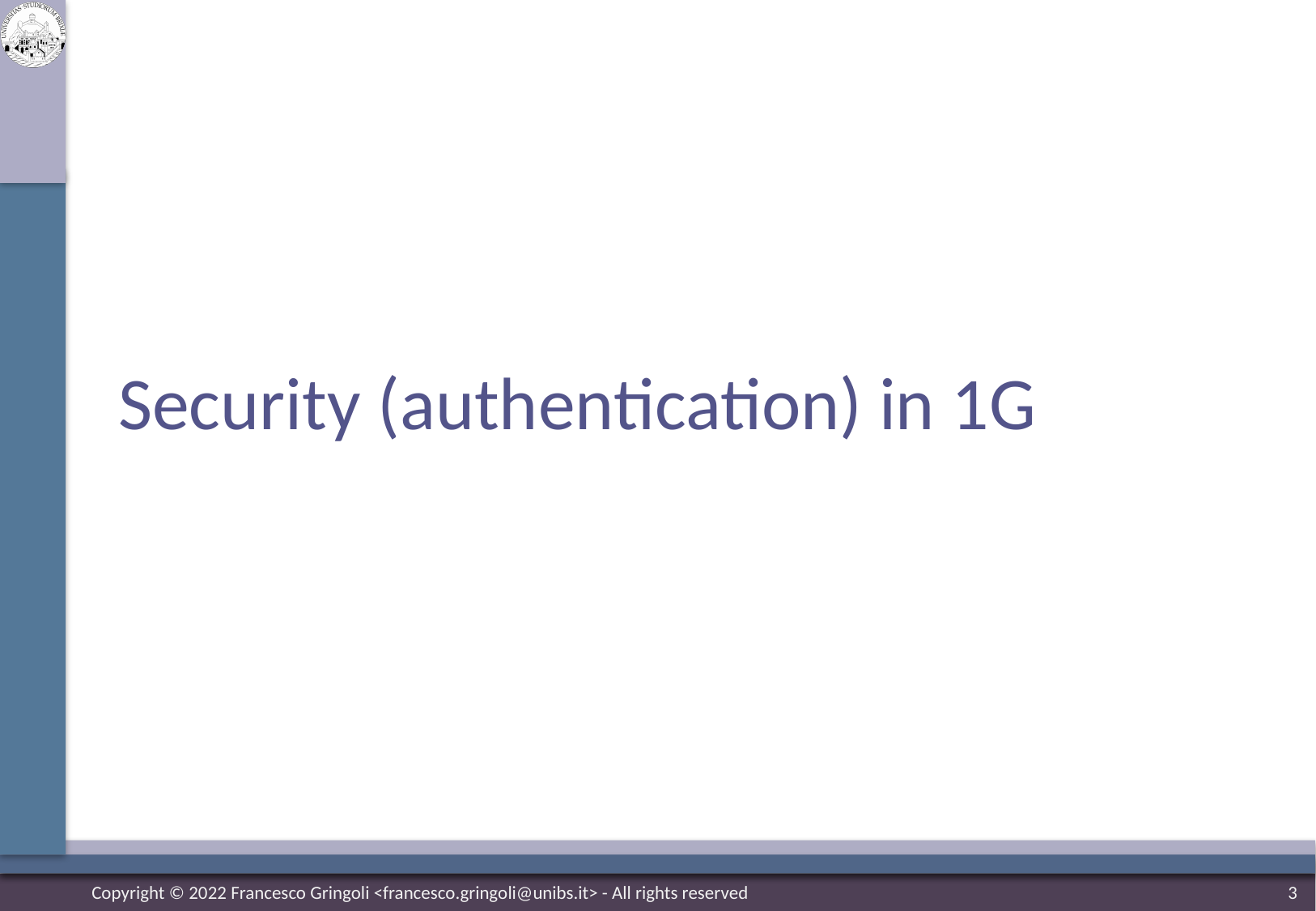

# Security (authentication) in 1G

Copyright © 2022 Francesco Gringoli <francesco.gringoli@unibs.it> - All rights reserved
3